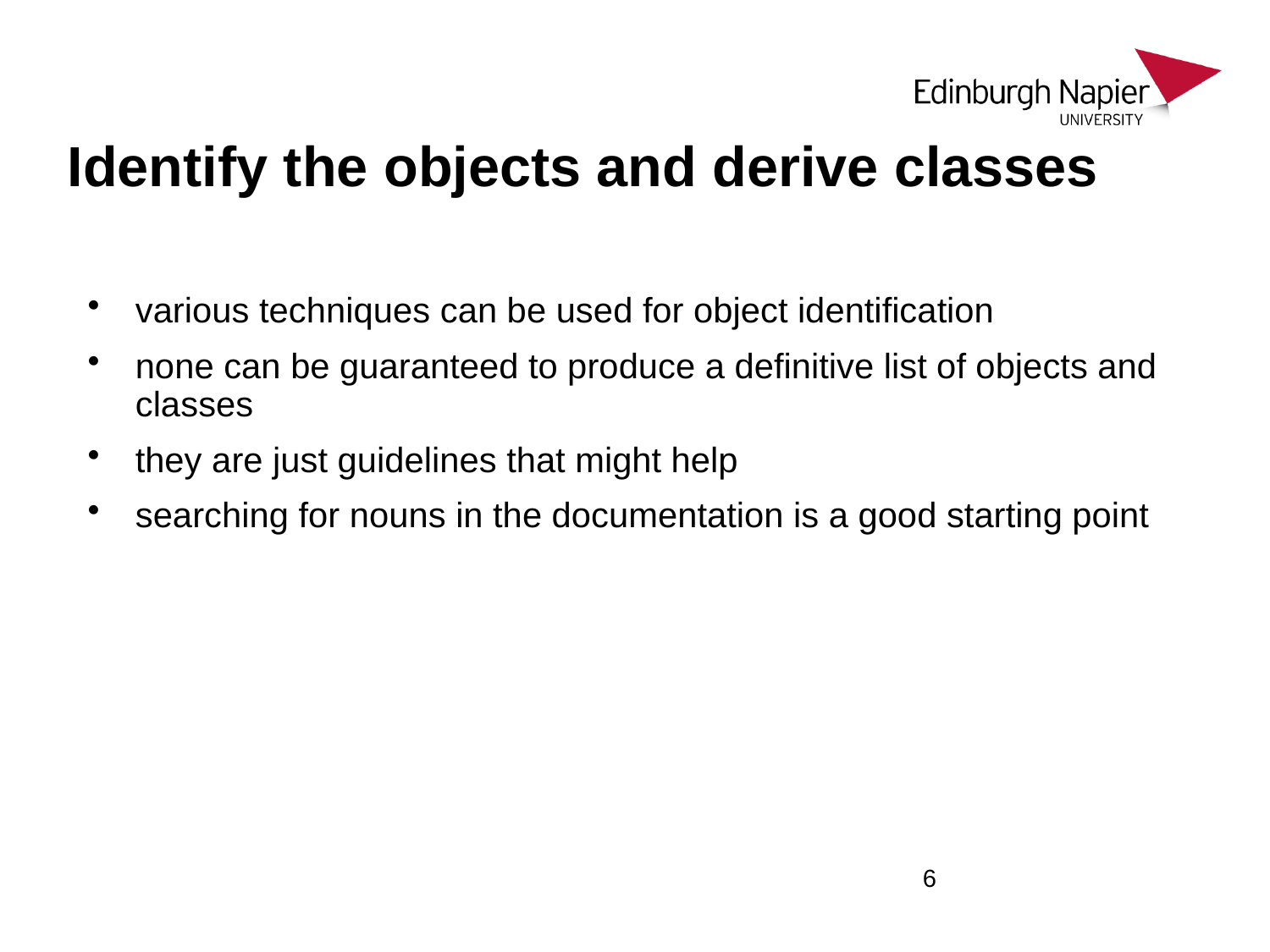

# Identify the objects and derive classes
various techniques can be used for object identification
none can be guaranteed to produce a definitive list of objects and classes
they are just guidelines that might help
searching for nouns in the documentation is a good starting point
6